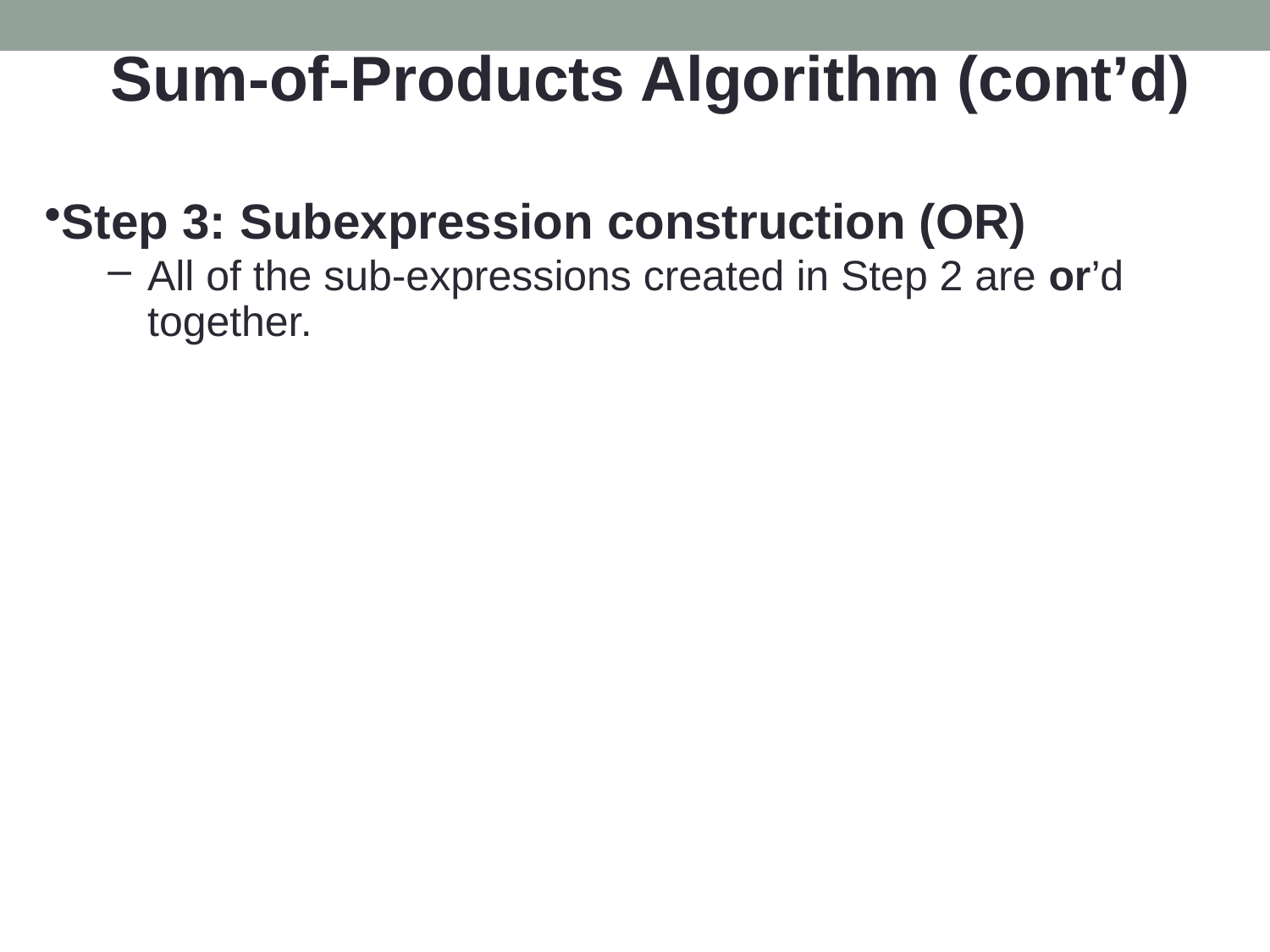

Sum-of-Products Algorithm (cont’d)
Step 3: Subexpression construction (OR)
All of the sub-expressions created in Step 2 are or’d together.